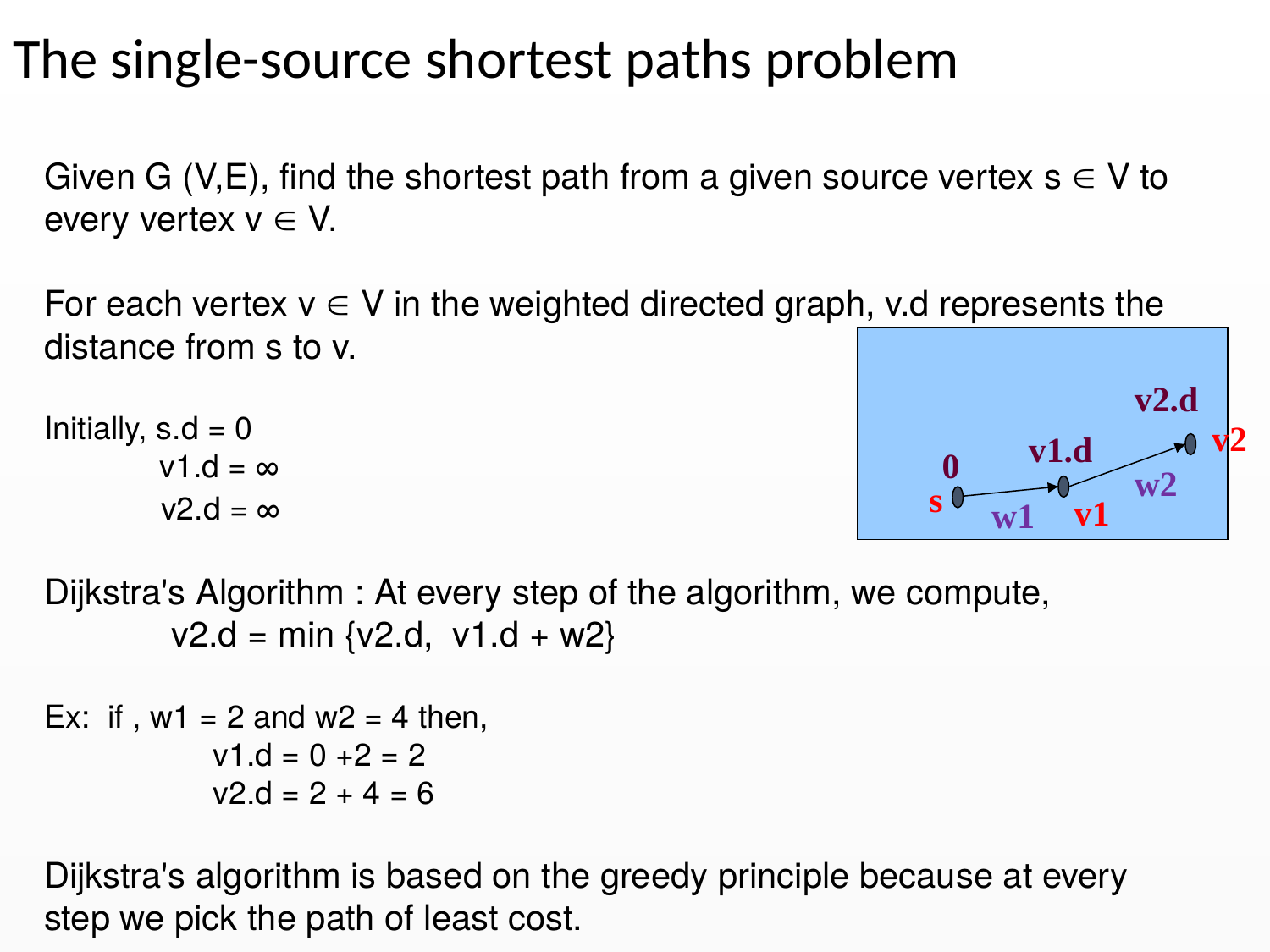

# The single-source shortest paths problem
Given G (V,E), find the shortest path from a given source vertex s ∈ V to every vertex v ∈ V.

For each vertex v ∈ V in the weighted directed graph, v.d represents the distance from s to v.

Initially, s.d = 0
             v1.d = ∞
            v2.d = ∞

Dijkstra's Algorithm : At every step of the algorithm, we compute,
 	v2.d = min {v2.d,  v1.d + w2}

Ex:  if , w1 = 2 and w2 = 4 then,
                   v1.d = 0 +2 = 2
                   v2.d = 2 + 4 = 6

Dijkstra's algorithm is based on the greedy principle because at every step we pick the path of least cost.

v2.d
v2
v1.d

 0

w2
s

v1

   w1